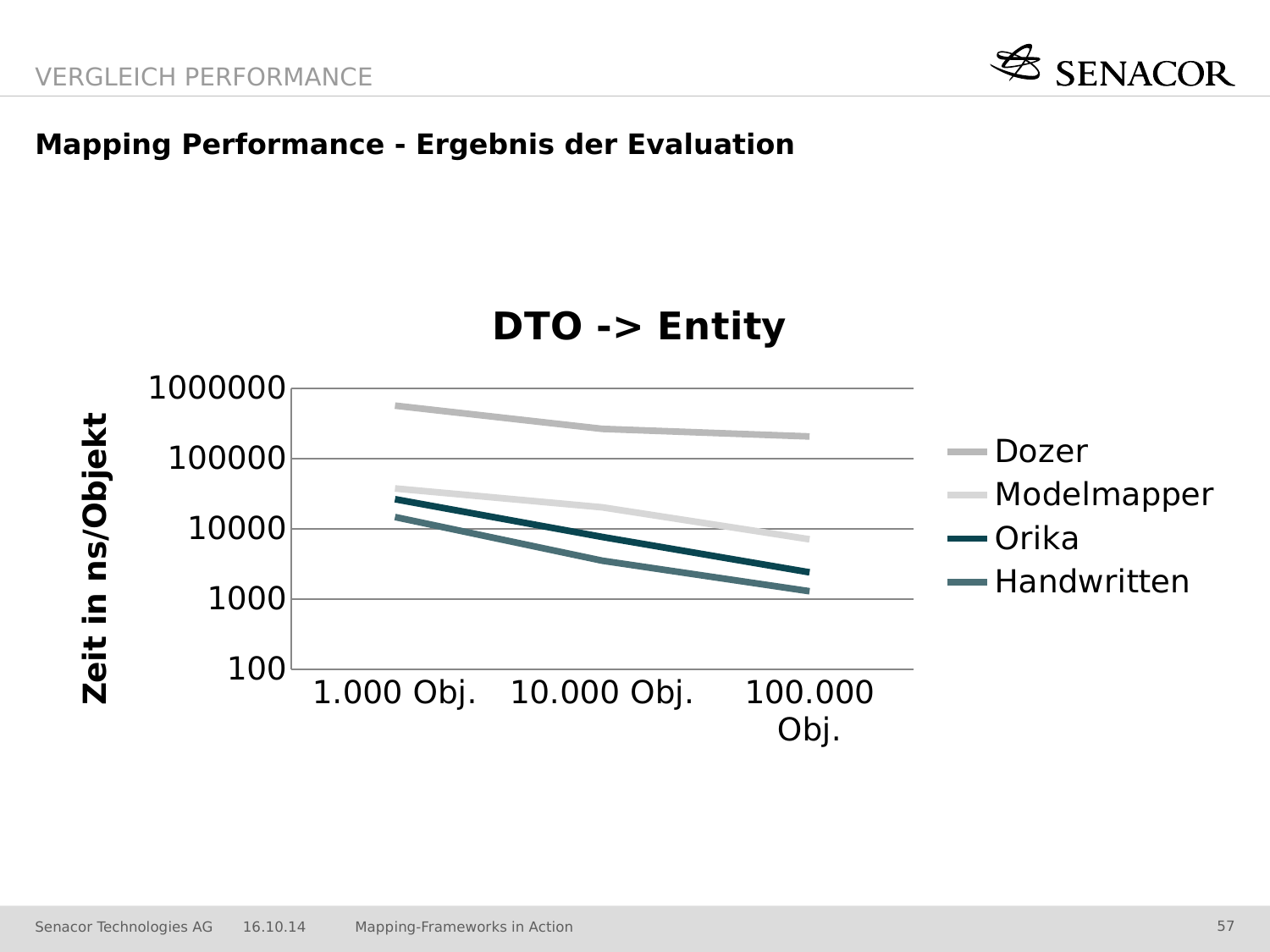

Vergleich Performance
# Mapping Performance - Ergebnis der Evaluation

### Chart: DTO -> Entity

| Category | Dozer | Modelmapper | Orika | Handwritten |
|---|---|---|---|---|
| 1.000 Obj. | 569694.0 | 37753.0 | 26514.0 | 14780.0 |
| 10.000 Obj. | 266036.0 | 20322.0 | 7675.0 | 3522.0 |
| 100.000 Obj. | 207261.0 | 7104.0 | 2407.0 | 1295.0 |
16.10.14
Mapping-Frameworks in Action
57